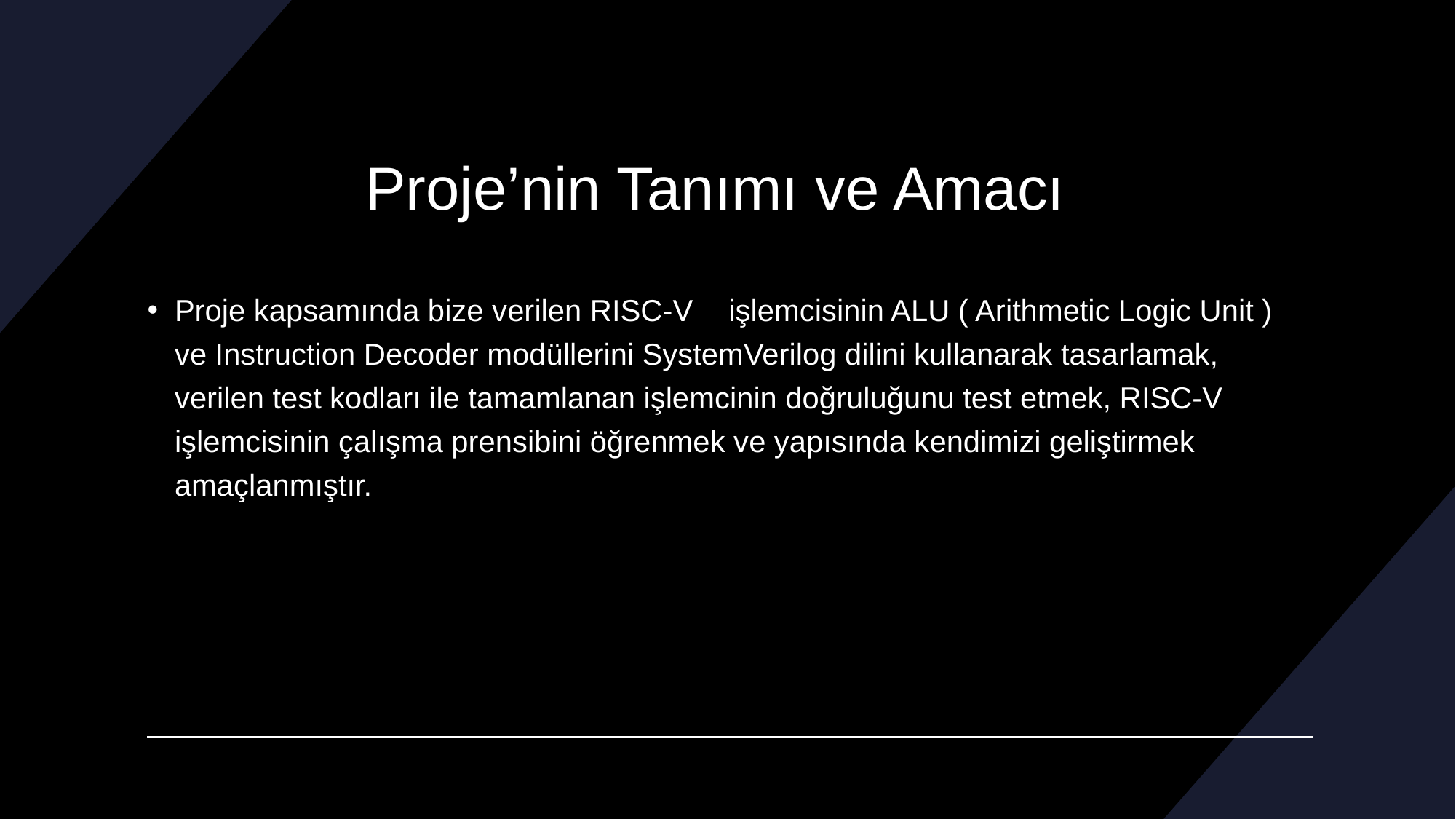

# Proje’nin Tanımı ve Amacı
Proje kapsamında bize verilen RISC-V	 işlemcisinin ALU ( Arithmetic Logic Unit ) ve Instruction Decoder modüllerini SystemVerilog dilini kullanarak tasarlamak, verilen test kodları ile tamamlanan işlemcinin doğruluğunu test etmek, RISC-V işlemcisinin çalışma prensibini öğrenmek ve yapısında kendimizi geliştirmek amaçlanmıştır.